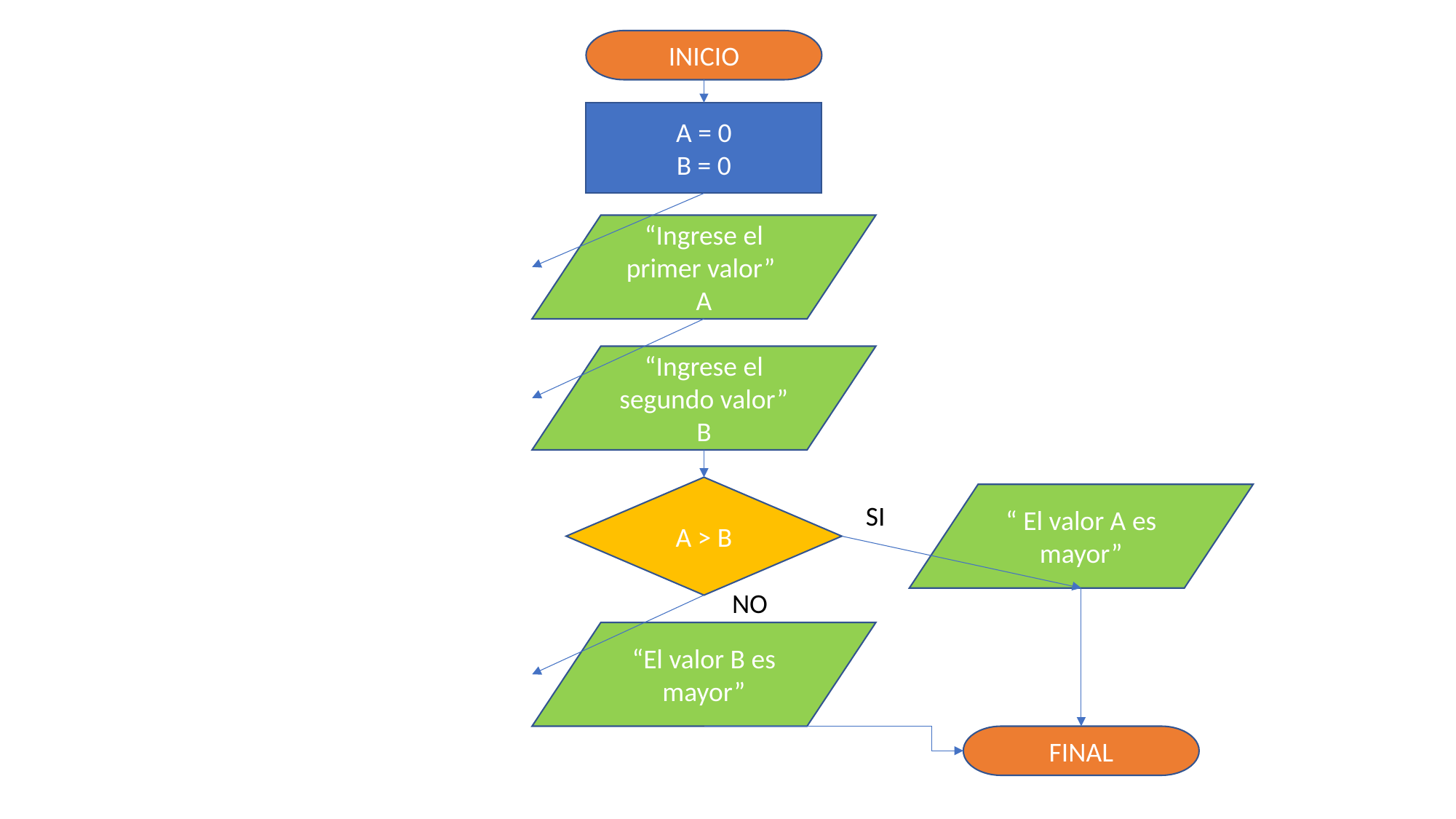

INICIO
A = 0
B = 0
“Ingrese el primer valor”
A
“Ingrese el segundo valor” B
A > B
“ El valor A es mayor”
SI
NO
“El valor B es mayor”
FINAL